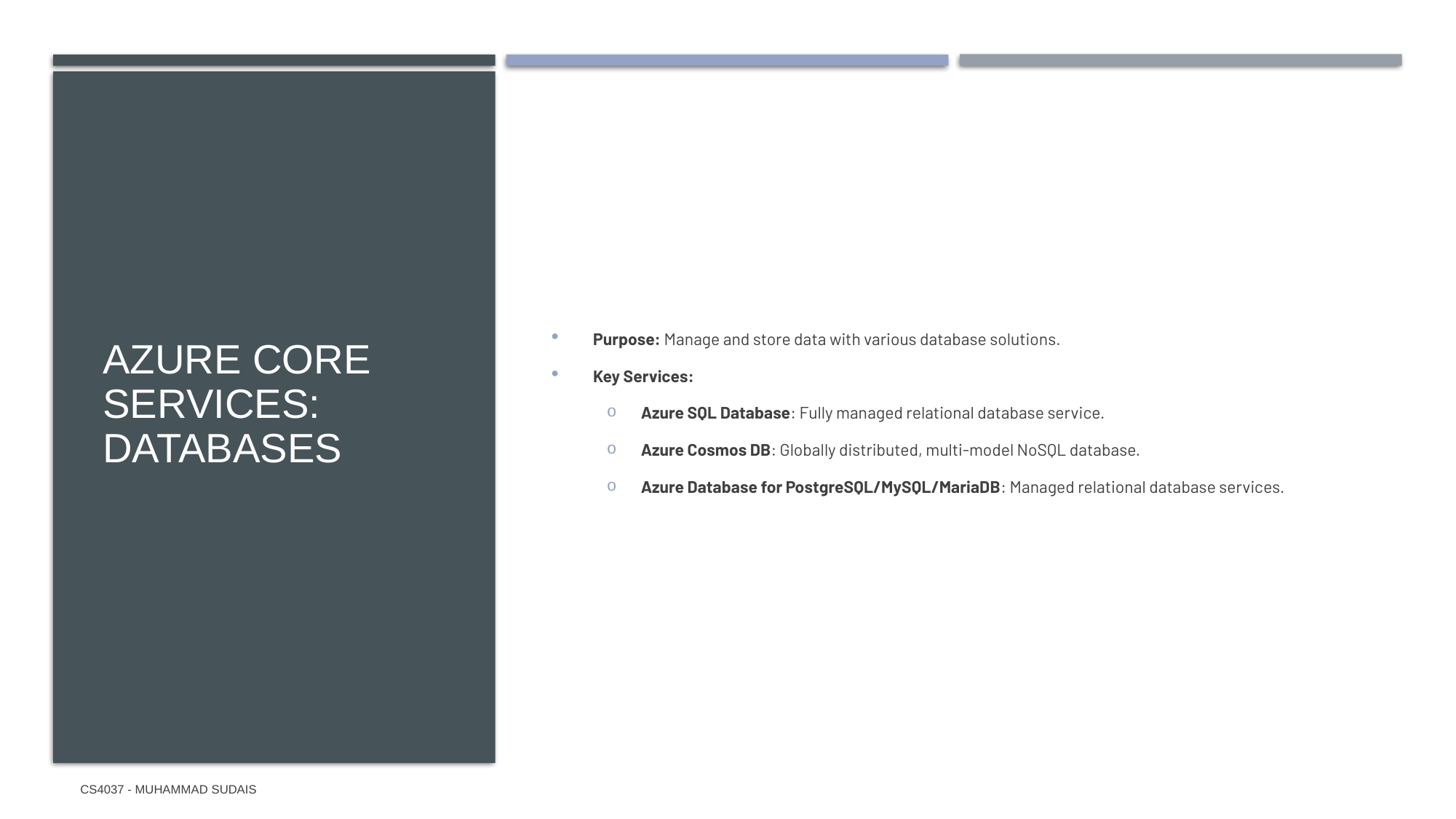

# AZURE CORE SERVICES: DATABASES
Purpose: Manage and store data with various database solutions.
Key Services:
Azure SQL Database: Fully managed relational database service.
Azure Cosmos DB: Globally distributed, multi-model NoSQL database.
Azure Database for PostgreSQL/MySQL/MariaDB: Managed relational database services.
CS4037 - Muhammad Sudais